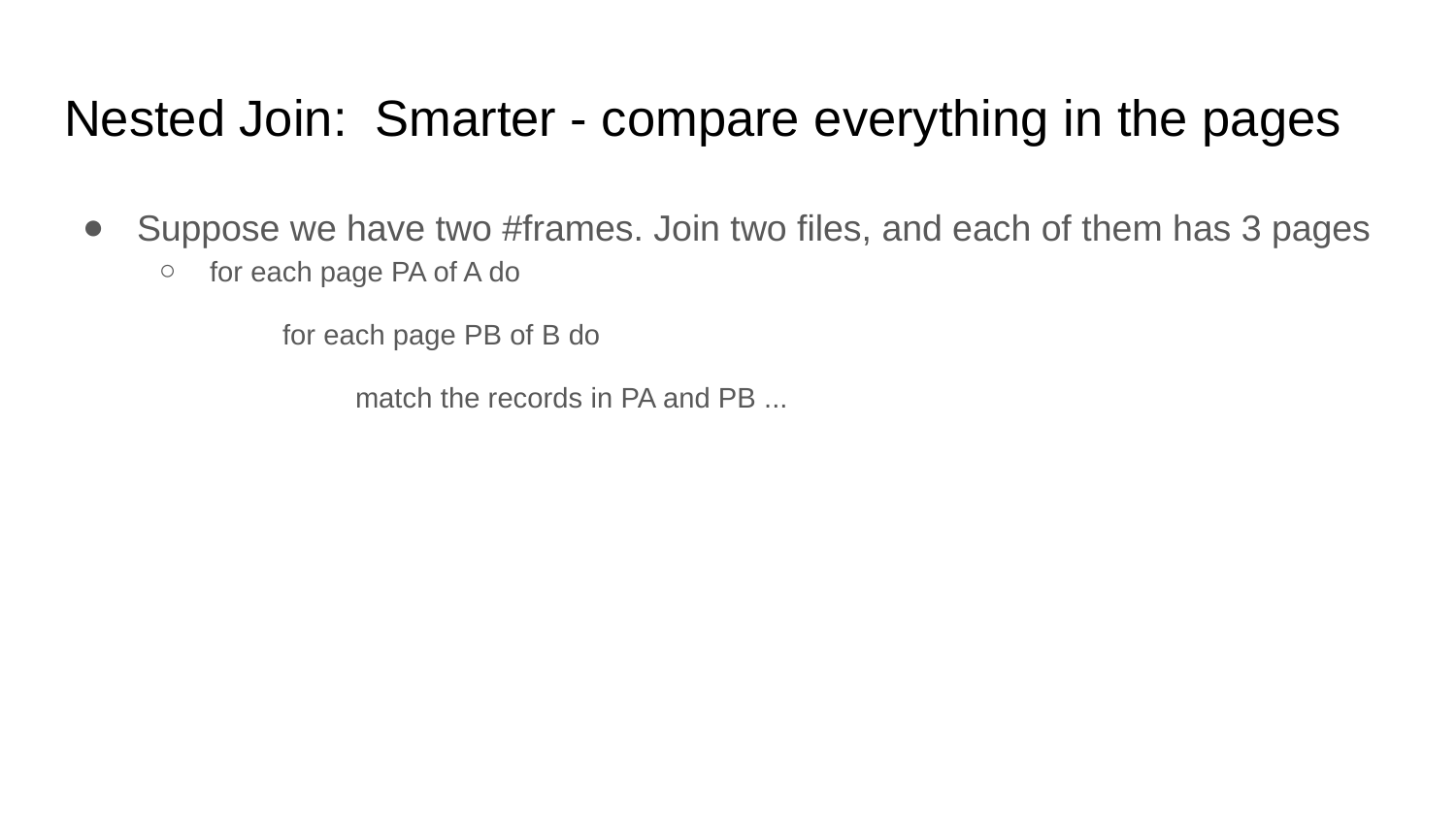

# Nested Join:  Smarter - compare everything in the pages
Suppose we have two #frames. Join two files, and each of them has 3 pages
for each page PA of A do
for each page PB of B do
match the records in PA and PB ...